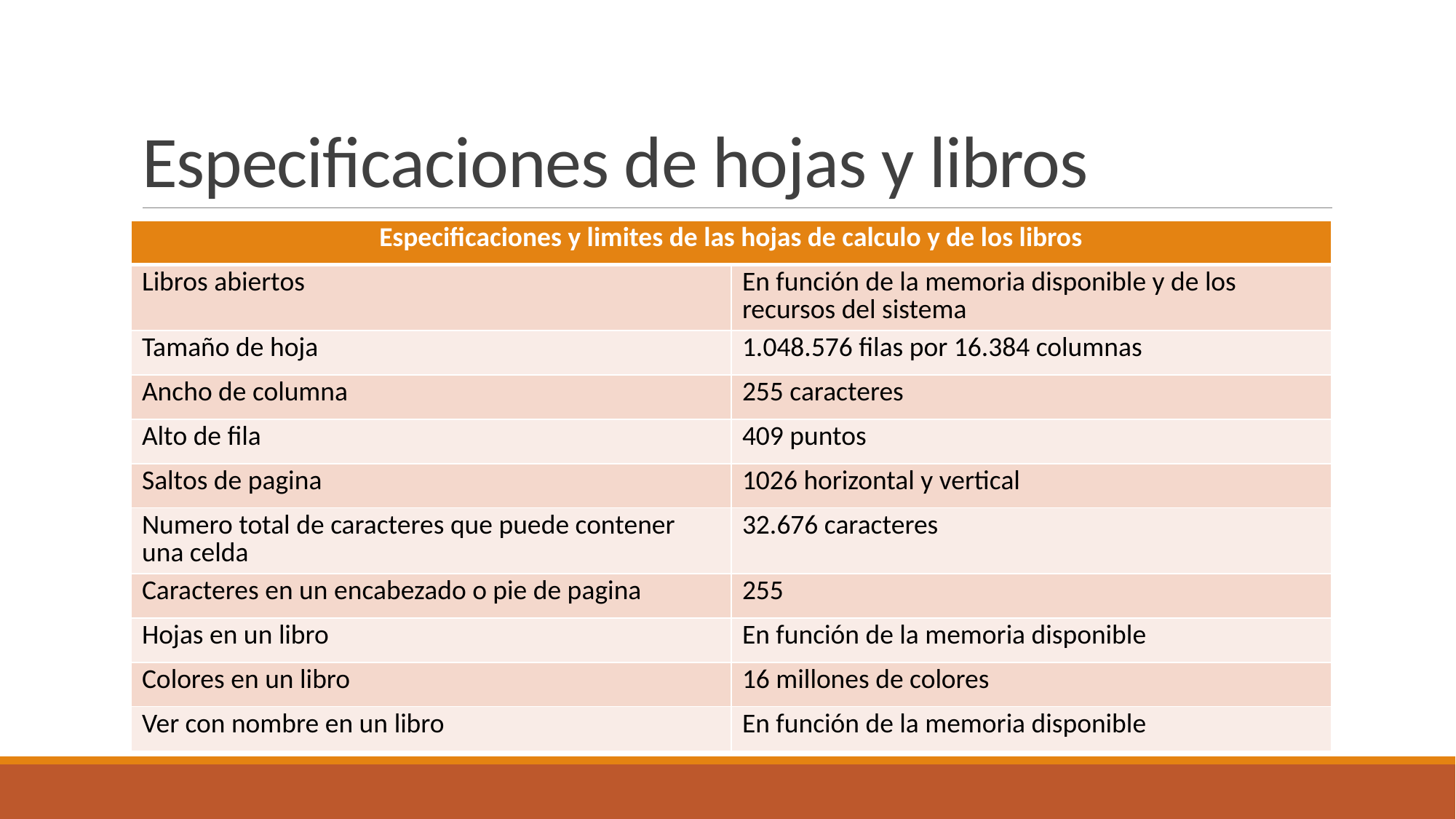

# Especificaciones de hojas y libros
| Especificaciones y limites de las hojas de calculo y de los libros |  |
| --- | --- |
| Libros abiertos | En función de la memoria disponible y de los recursos del sistema |
| Tamaño de hoja | 1.048.576 filas por 16.384 columnas |
| Ancho de columna | 255 caracteres |
| Alto de fila | 409 puntos |
| Saltos de pagina | 1026 horizontal y vertical |
| Numero total de caracteres que puede contener una celda | 32.676 caracteres |
| Caracteres en un encabezado o pie de pagina | 255 |
| Hojas en un libro | En función de la memoria disponible |
| Colores en un libro | 16 millones de colores |
| Ver con nombre en un libro | En función de la memoria disponible |